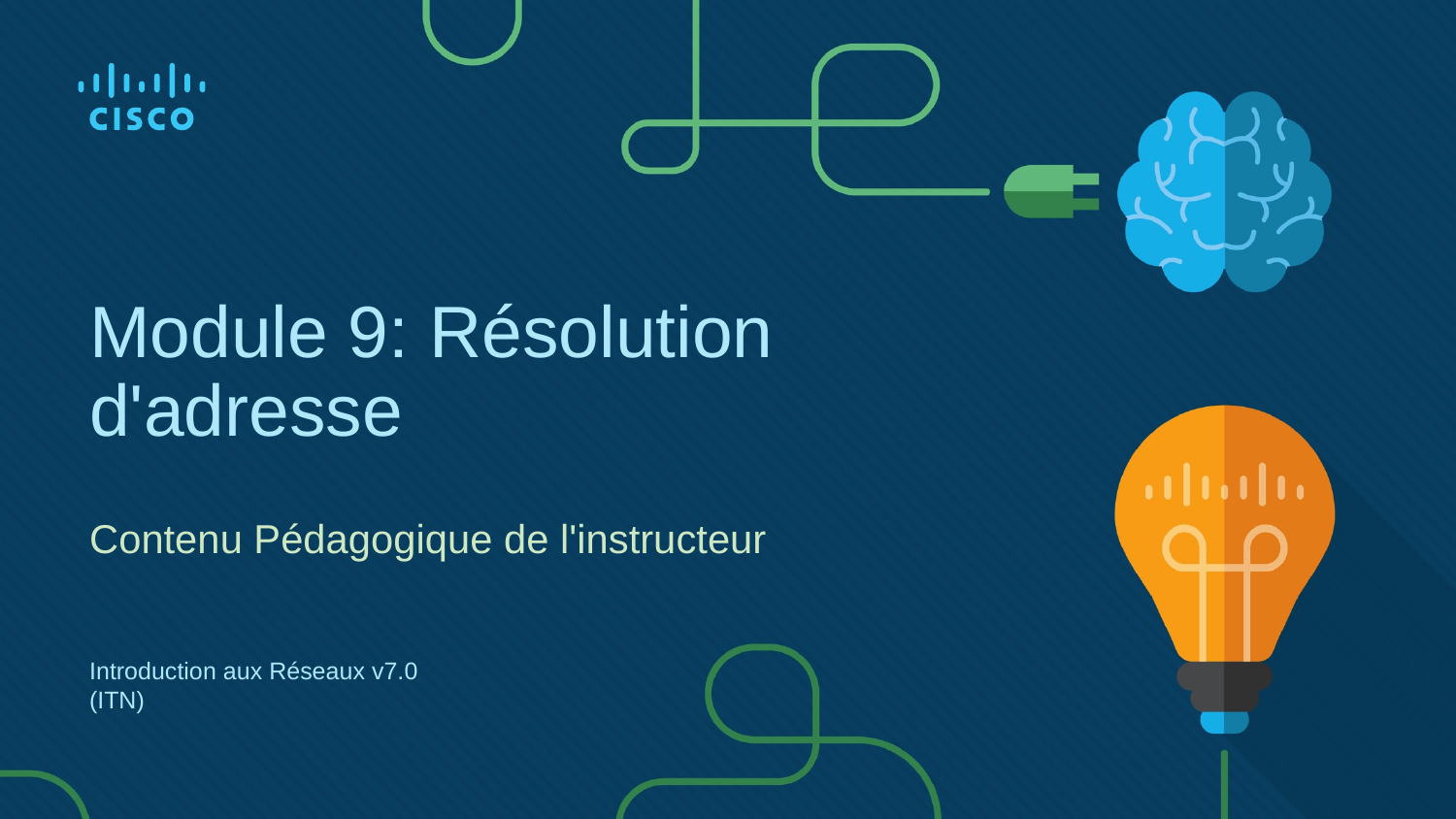

# Module 9: Résolution d'adresse
Contenu Pédagogique de l'instructeur
Introduction aux Réseaux v7.0 (ITN)